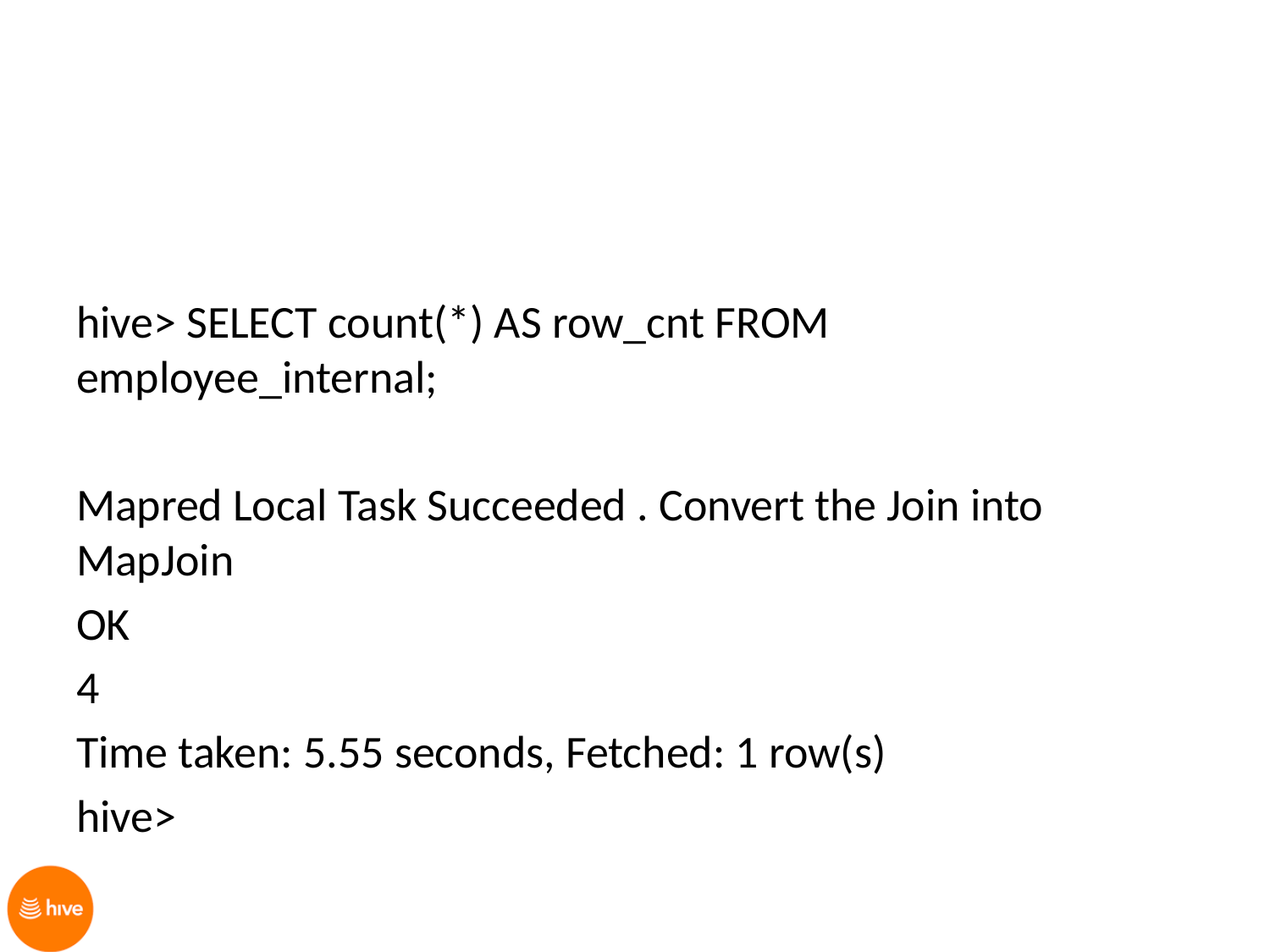

hive> SELECT count(*) AS row_cnt FROM employee_internal;

Mapred Local Task Succeeded . Convert the Join into MapJoin
OK
4
Time taken: 5.55 seconds, Fetched: 1 row(s)
hive>